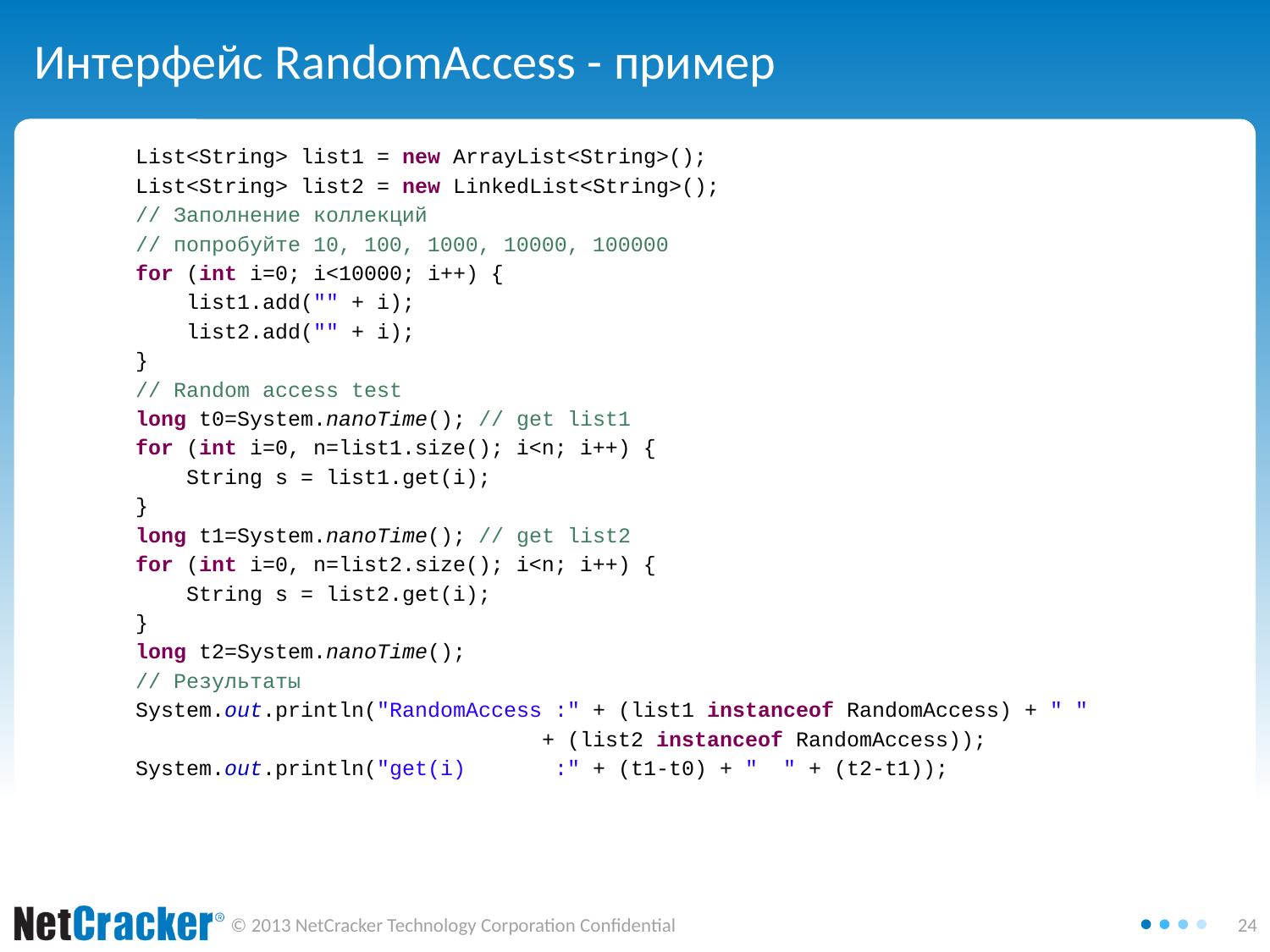

# Интерфейс RandomAccess - пример
        List<String> list1 = new ArrayList<String>();
        List<String> list2 = new LinkedList<String>();
        // Заполнение коллекций
        // попробуйте 10, 100, 1000, 10000, 100000
        for (int i=0; i<10000; i++) {
            list1.add("" + i);
            list2.add("" + i);
        }
        // Random access test
        long t0=System.nanoTime(); // get list1
        for (int i=0, n=list1.size(); i<n; i++) {
            String s = list1.get(i);
        }
        long t1=System.nanoTime(); // get list2
        for (int i=0, n=list2.size(); i<n; i++) {
            String s = list2.get(i);
        }
        long t2=System.nanoTime();
        // Результаты
        System.out.println("RandomAccess :" + (list1 instanceof RandomAccess) + " "
				+ (list2 instanceof RandomAccess));
        System.out.println("get(i)       :" + (t1-t0) + "  " + (t2-t1));